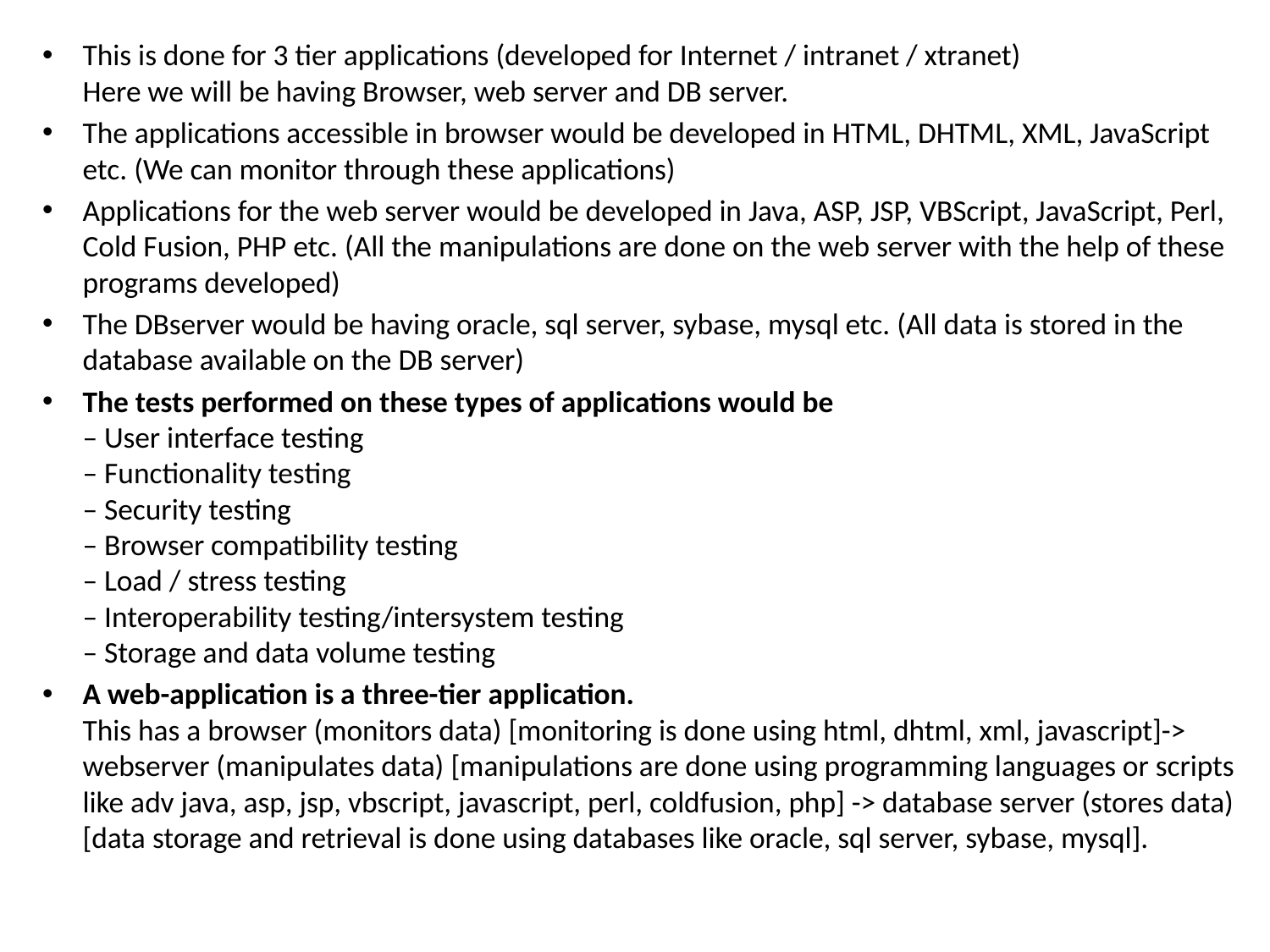

This is done for 3 tier applications (developed for Internet / intranet / xtranet)
Here we will be having Browser, web server and DB server.
The applications accessible in browser would be developed in HTML, DHTML, XML, JavaScript etc. (We can monitor through these applications)
Applications for the web server would be developed in Java, ASP, JSP, VBScript, JavaScript, Perl, Cold Fusion, PHP etc. (All the manipulations are done on the web server with the help of these programs developed)
The DBserver would be having oracle, sql server, sybase, mysql etc. (All data is stored in the database available on the DB server)
The tests performed on these types of applications would be
– User interface testing
– Functionality testing
– Security testing
– Browser compatibility testing
– Load / stress testing
– Interoperability testing/intersystem testing
– Storage and data volume testing
A web-application is a three-tier application.
This has a browser (monitors data) [monitoring is done using html, dhtml, xml, javascript]-> webserver (manipulates data) [manipulations are done using programming languages or scripts like adv java, asp, jsp, vbscript, javascript, perl, coldfusion, php] -> database server (stores data) [data storage and retrieval is done using databases like oracle, sql server, sybase, mysql].